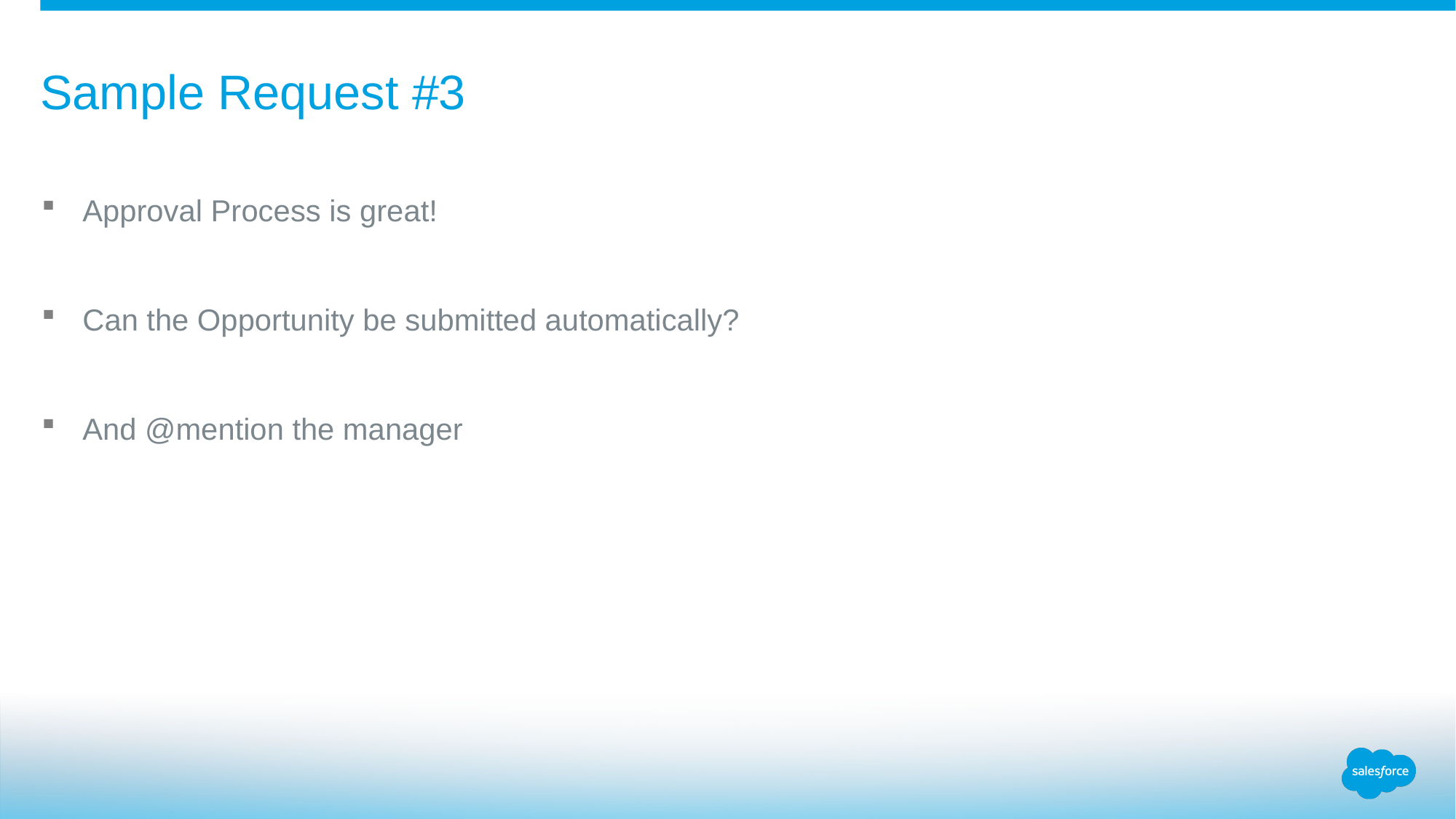

# Sample Request #3
Approval Process is great!

Can the Opportunity be submitted automatically?

And @mention the manager